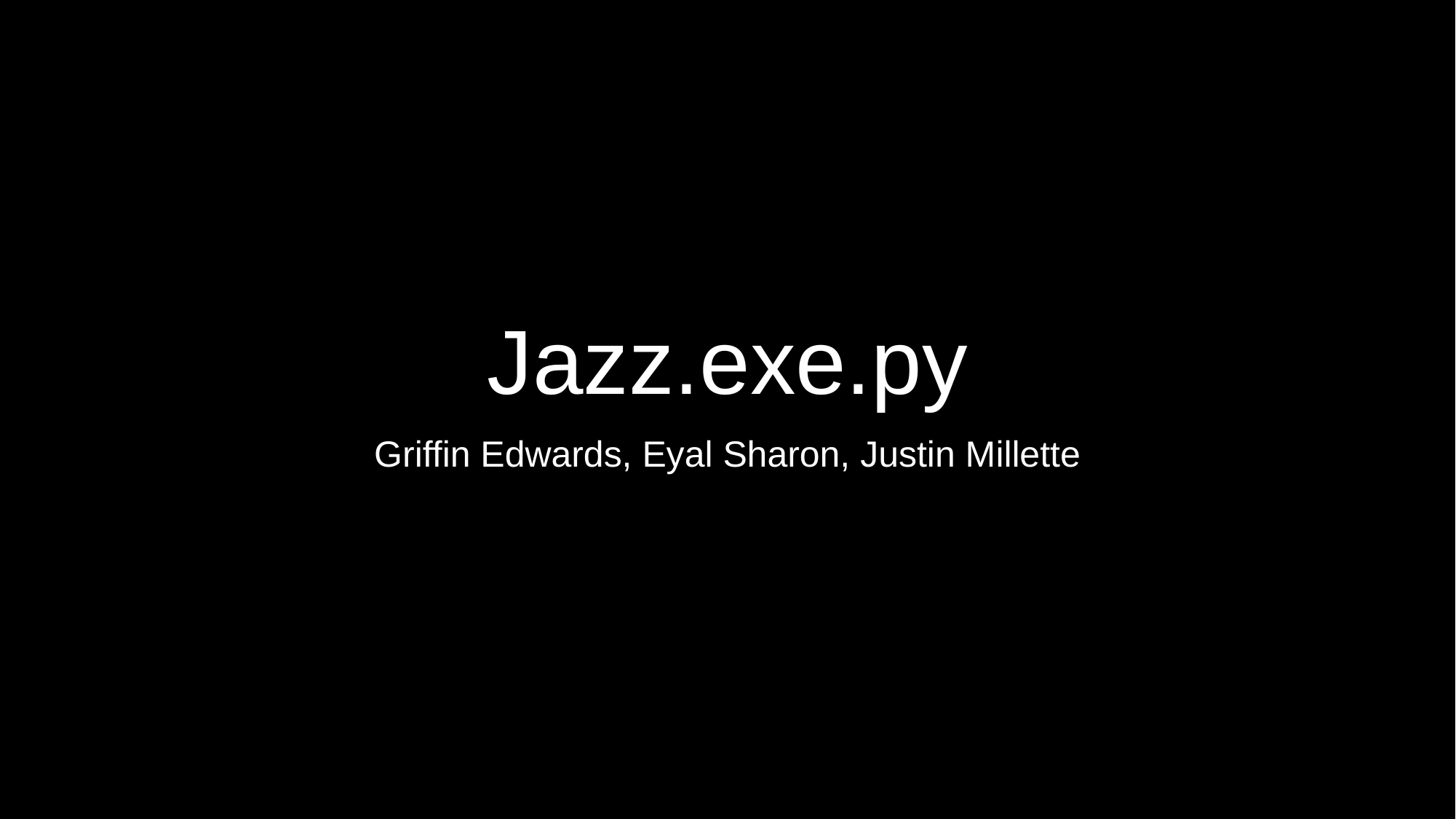

# Jazz.exe.py
Griffin Edwards, Eyal Sharon, Justin Millette